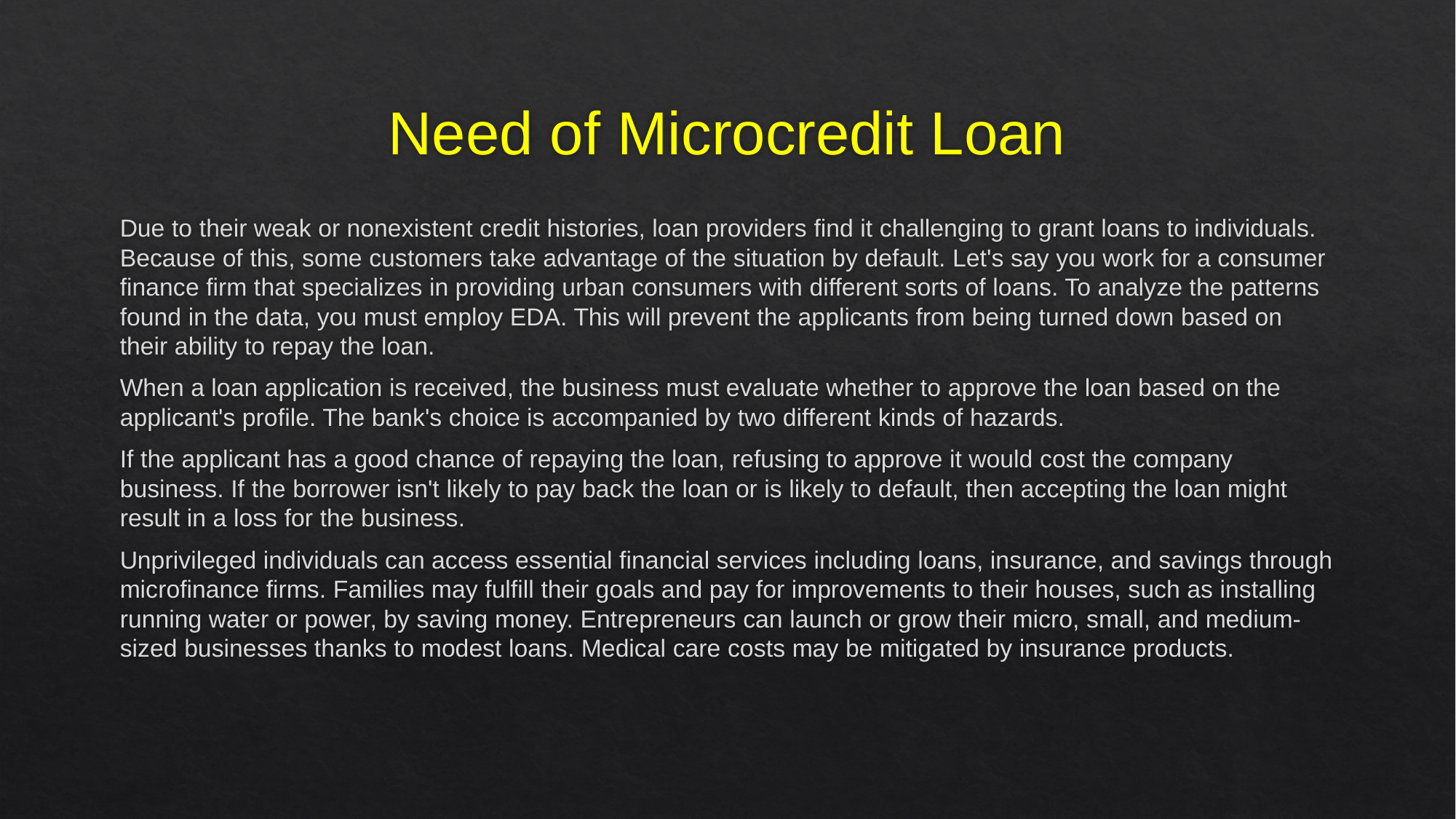

# Need of Microcredit Loan
Due to their weak or nonexistent credit histories, loan providers find it challenging to grant loans to individuals. Because of this, some customers take advantage of the situation by default. Let's say you work for a consumer finance firm that specializes in providing urban consumers with different sorts of loans. To analyze the patterns found in the data, you must employ EDA. This will prevent the applicants from being turned down based on their ability to repay the loan.
When a loan application is received, the business must evaluate whether to approve the loan based on the applicant's profile. The bank's choice is accompanied by two different kinds of hazards.
If the applicant has a good chance of repaying the loan, refusing to approve it would cost the company business. If the borrower isn't likely to pay back the loan or is likely to default, then accepting the loan might result in a loss for the business.
Unprivileged individuals can access essential financial services including loans, insurance, and savings through microfinance firms. Families may fulfill their goals and pay for improvements to their houses, such as installing running water or power, by saving money. Entrepreneurs can launch or grow their micro, small, and medium-sized businesses thanks to modest loans. Medical care costs may be mitigated by insurance products.